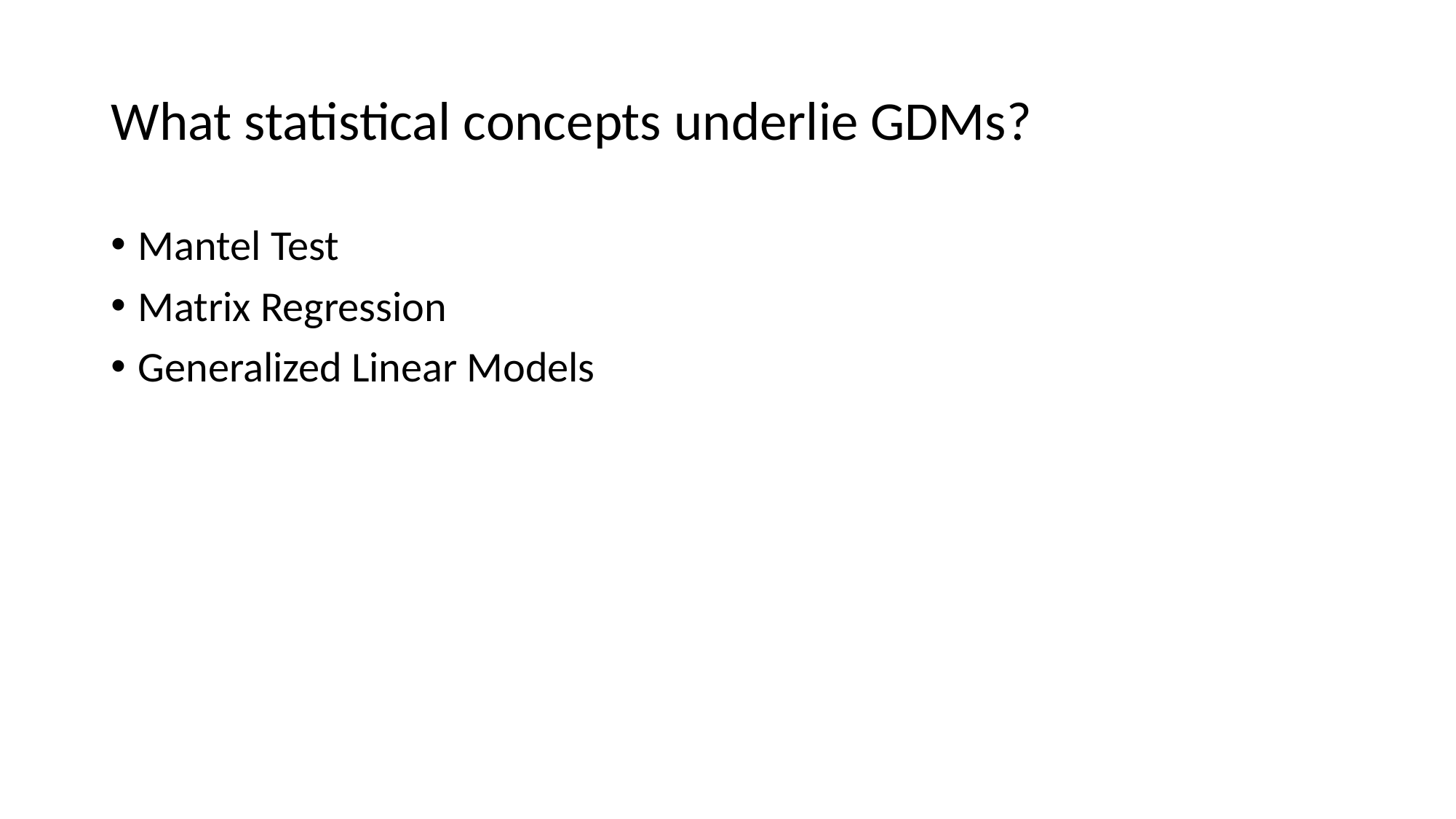

# What statistical concepts underlie GDMs?
Mantel Test
Matrix Regression
Generalized Linear Models